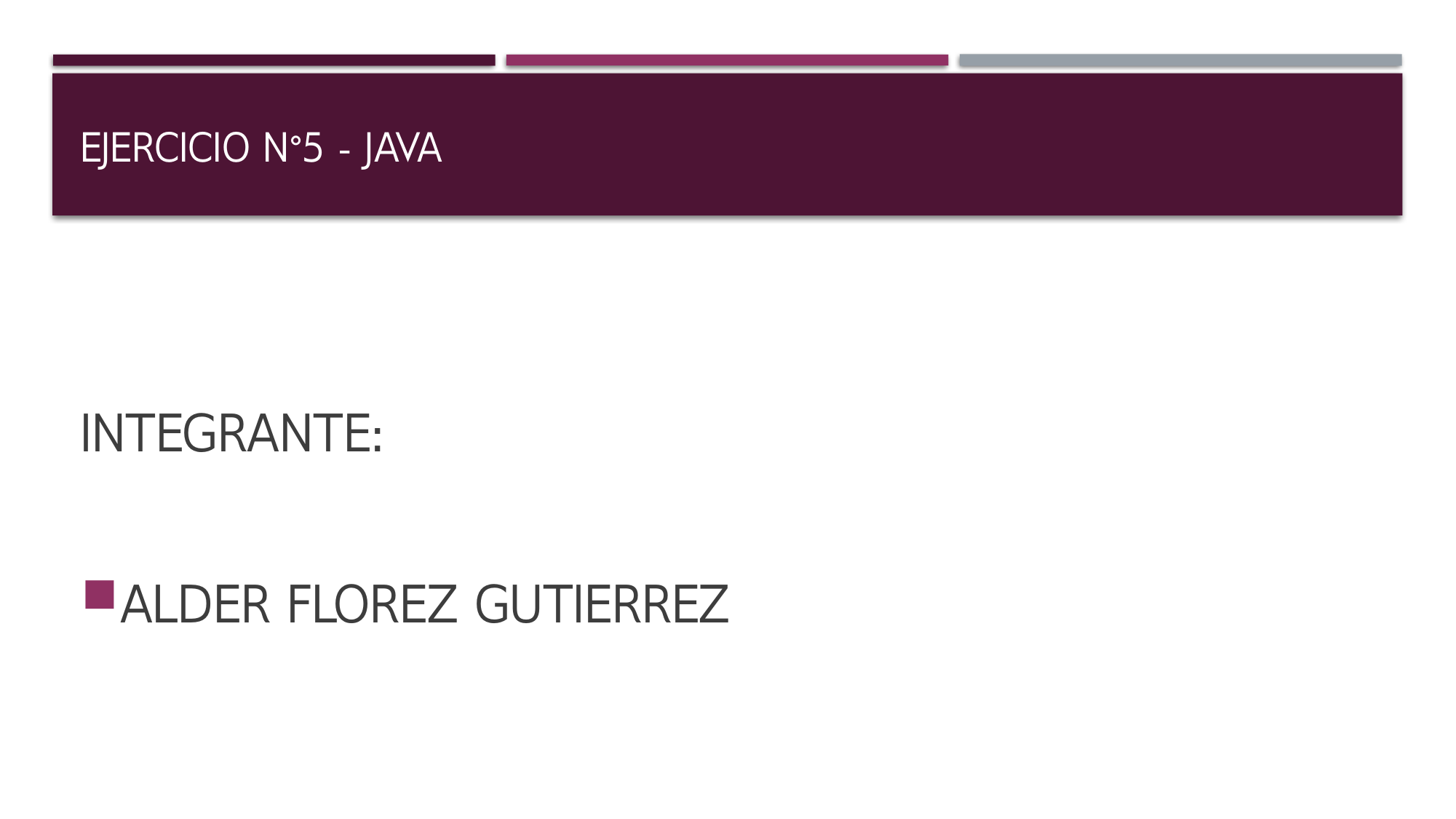

# Ejercicio n°5 - java
INTEGRANTE:

ALDER FLOREZ GUTIERREZ